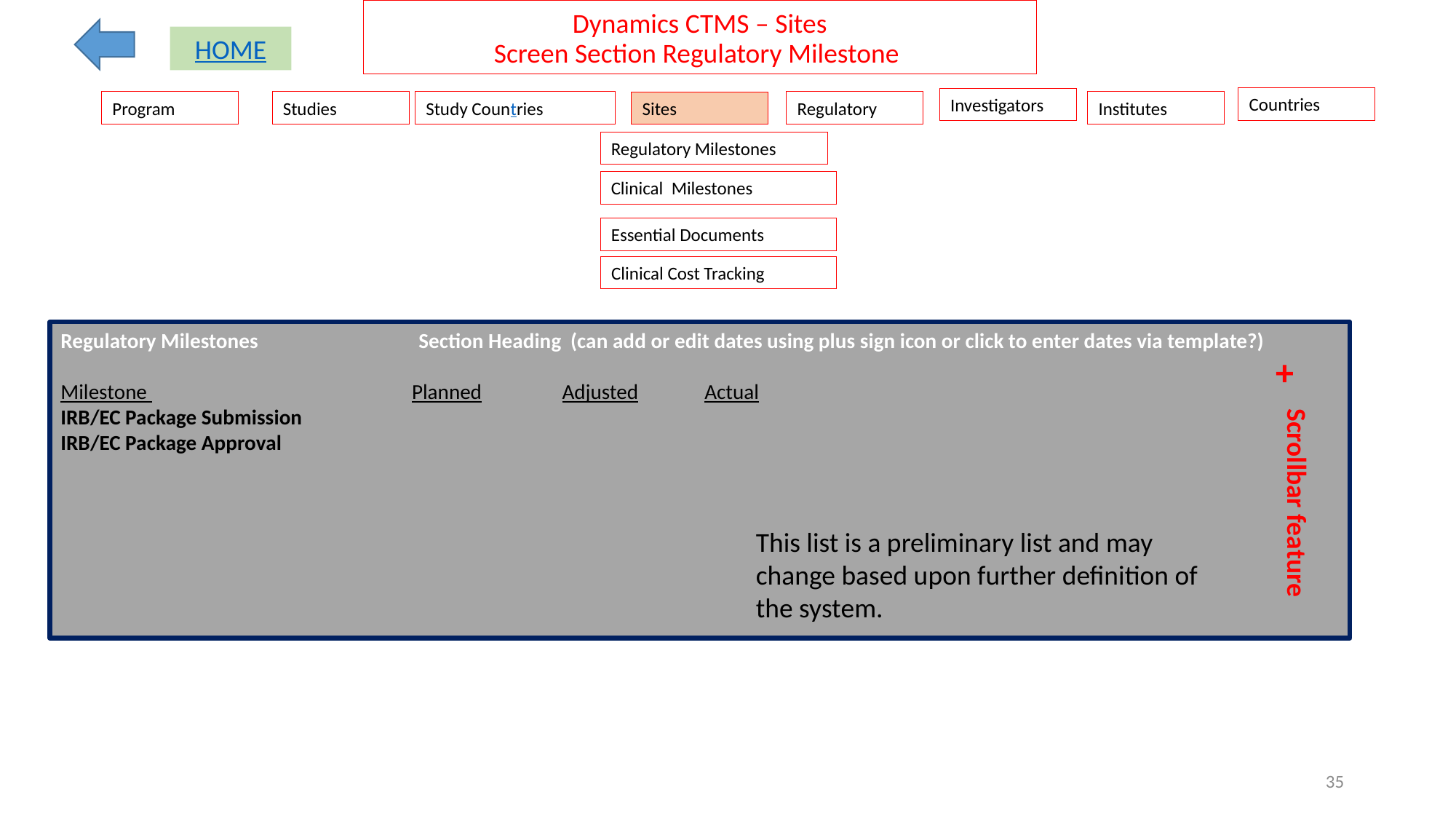

# Dynamics CTMS – Sites Screen Section Regulatory Milestone

HOME
Countries
Investigators
Institutes
Regulatory
Program
Studies
Study Countries
Sites
Regulatory Milestones
Clinical  Milestones
Essential Documents
Clinical Cost Tracking
Regulatory Milestones                                  Section Heading  (can add or edit dates using plus sign icon or click to enter dates via template?)

Milestone                                                        Planned                 Adjusted              Actual
IRB/EC Package Submission
IRB/EC Package Approval

+
+
Scrollbar feature
Scrollbar feature
This list is a preliminary list and may change based upon further definition of the system.
35